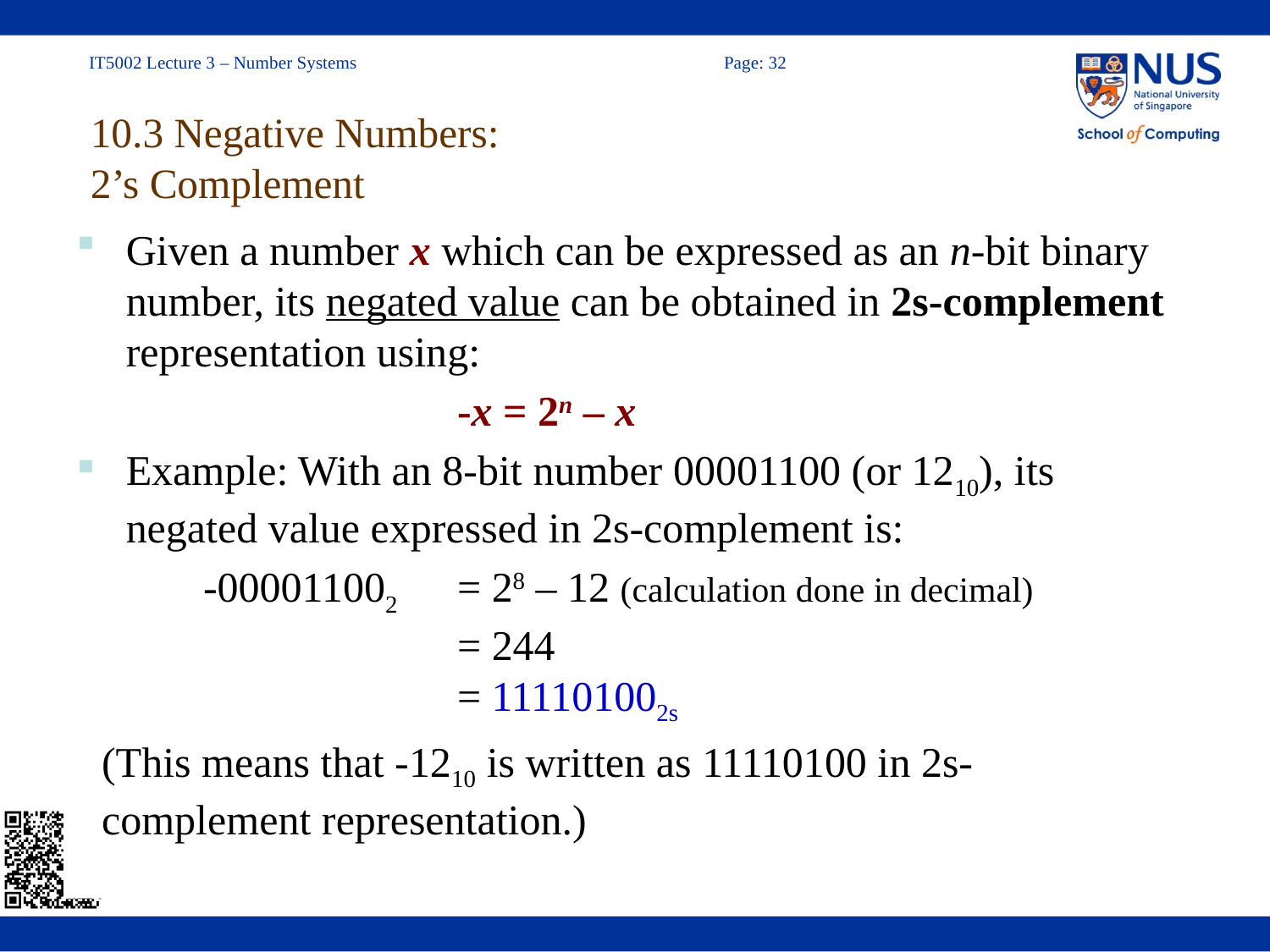

Aaron Tan, NUS
32
# 10.3 Negative Numbers: 2’s Complement
Given a number x which can be expressed as an n-bit binary number, its negated value can be obtained in 2s-complement representation using:
			-x = 2n – x
Example: With an 8-bit number 00001100 (or 1210), its negated value expressed in 2s-complement is:
	-000011002 	= 28 – 12 (calculation done in decimal)
			= 244
			= 111101002s
	(This means that -1210 is written as 11110100 in 2s-complement representation.)